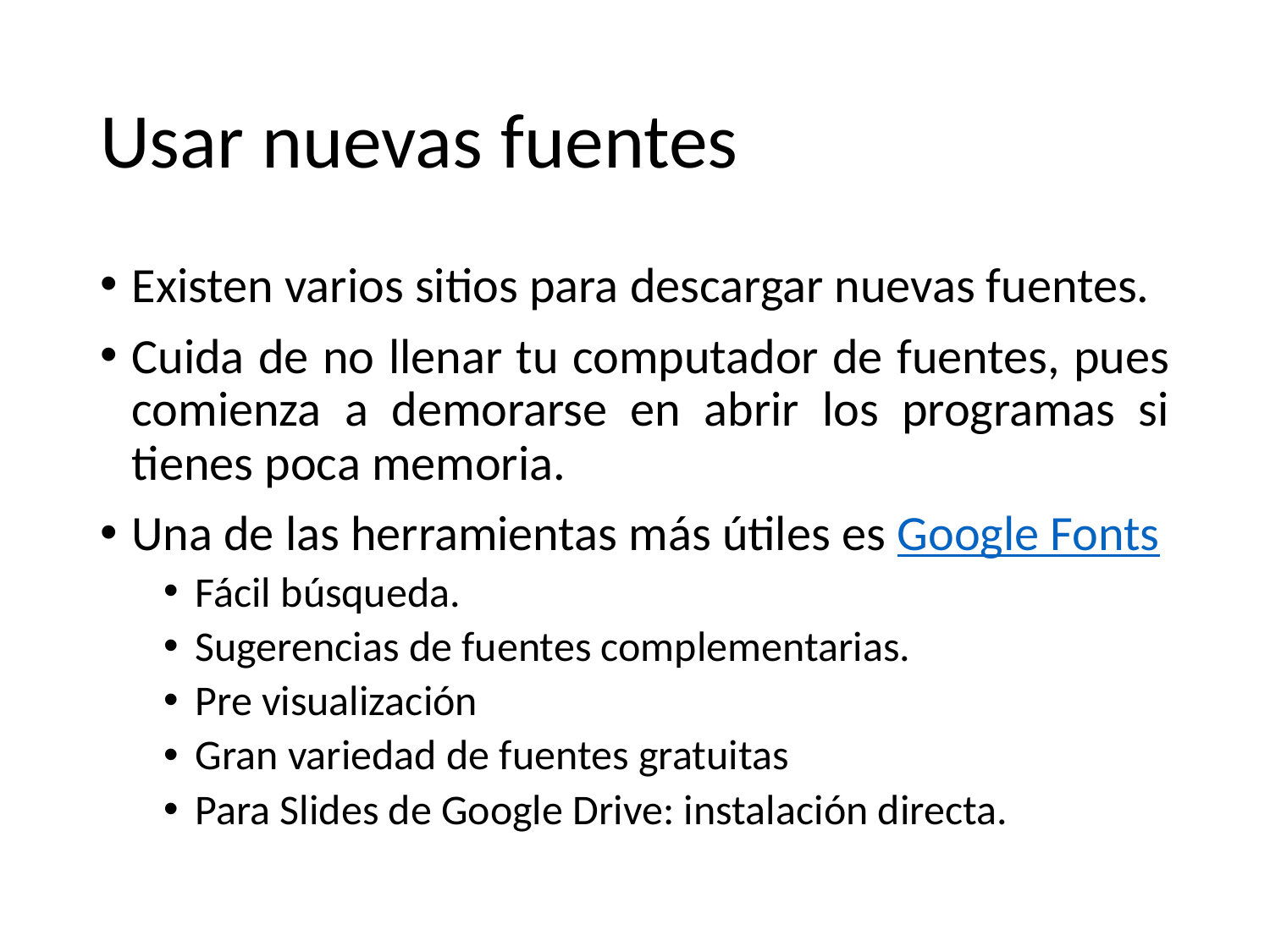

# Usar nuevas fuentes
Existen varios sitios para descargar nuevas fuentes.
Cuida de no llenar tu computador de fuentes, pues comienza a demorarse en abrir los programas si tienes poca memoria.
Una de las herramientas más útiles es Google Fonts
Fácil búsqueda.
Sugerencias de fuentes complementarias.
Pre visualización
Gran variedad de fuentes gratuitas
Para Slides de Google Drive: instalación directa.